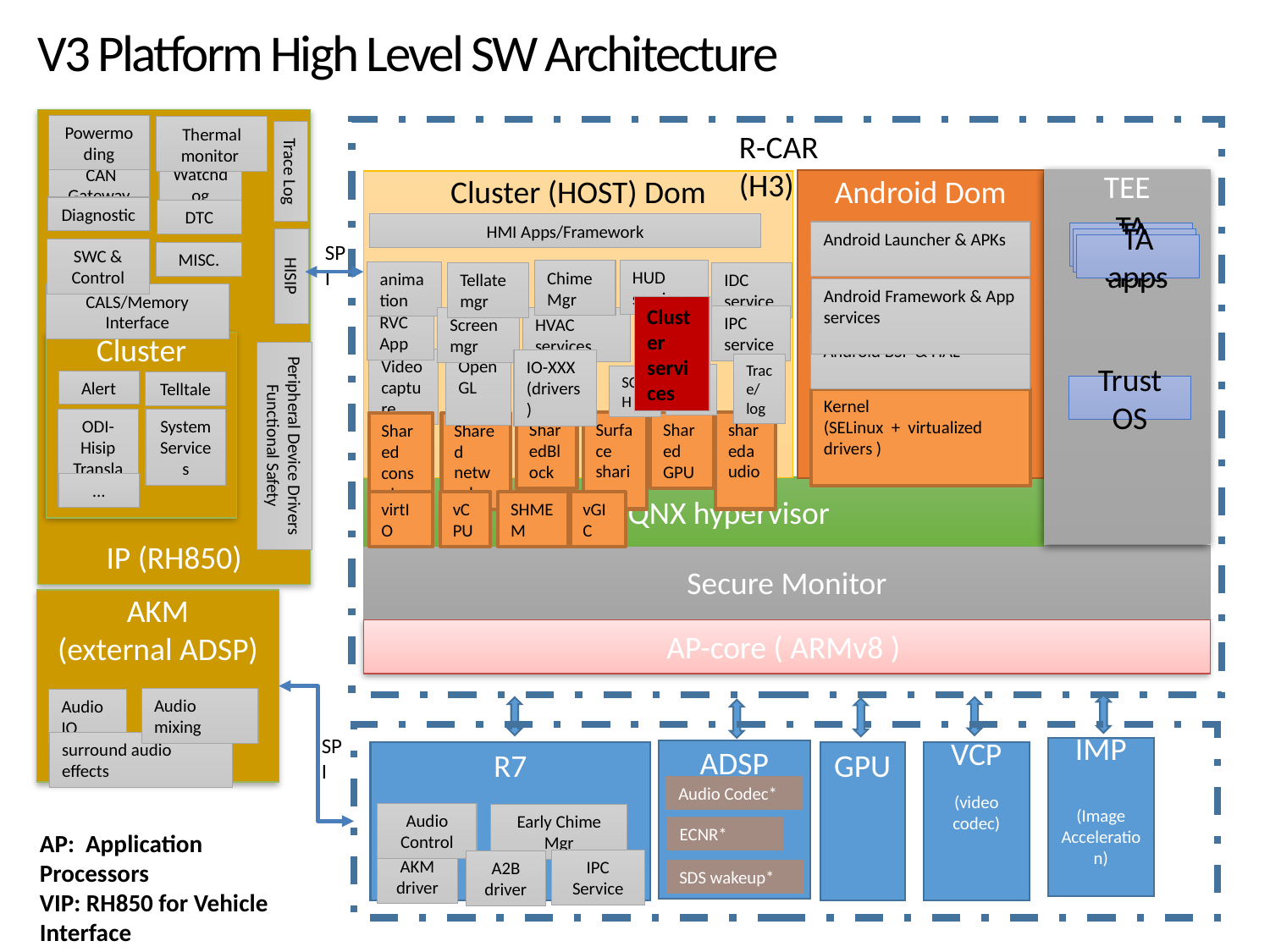

# V3 Platform High Level SW Architecture

IP (RH850)
Powermoding
Thermal monitor

R-CAR (H3)
Trace Log
Watchdog
 CAN Gateway
Android Dom

TEE

Cluster (HOST) Dom

Diagnostic
DTC
HMI Apps/Framework
Android Launcher & APKs

TA apps
TA apps
SPI
TA apps
SWC & Control
MISC.
HISIP
HUD service
Chime Mgr
animation
Tellate mgr
IDC service
Android Framework & App services

CALS/Memory Interface
Cluster services
RVC App
IPC service
HVAC services
Screen mgr

Cluster

Android BSP & HAL

Video capture
OpenGL

IO-XXX
(drivers)
Trace/log
HISIP
SOH
Alert
Telltale
Trust OS
Kernel
(SELinux  +  virtualized drivers )

System Services
ODI-Hisip Translator
Surface sharing
Shared GPU
sharedaudio
SharedBlock
Shared network
Shared console
Peripheral Device Drivers
Functional Safety
…
       QNX hypervisor
vCPU
vGIC
virtIO
SHMEM
Secure Monitor

AKM
(external ADSP)

AP-core ( ARMv8 )
Audio mixing
Audio IO

SPI
surround audio effects

IMP

(Image Acceleration)

ADSP

R7

GPU

VCP

(video codec)

Audio Codec*
Audio Control
Early Chime Mgr
ECNR*
AP:  Application Processors
VIP: RH850 for Vehicle Interface
AIP: R7 for Audio Interface
AKM driver
IPC Service
A2B driver
SDS wakeup*